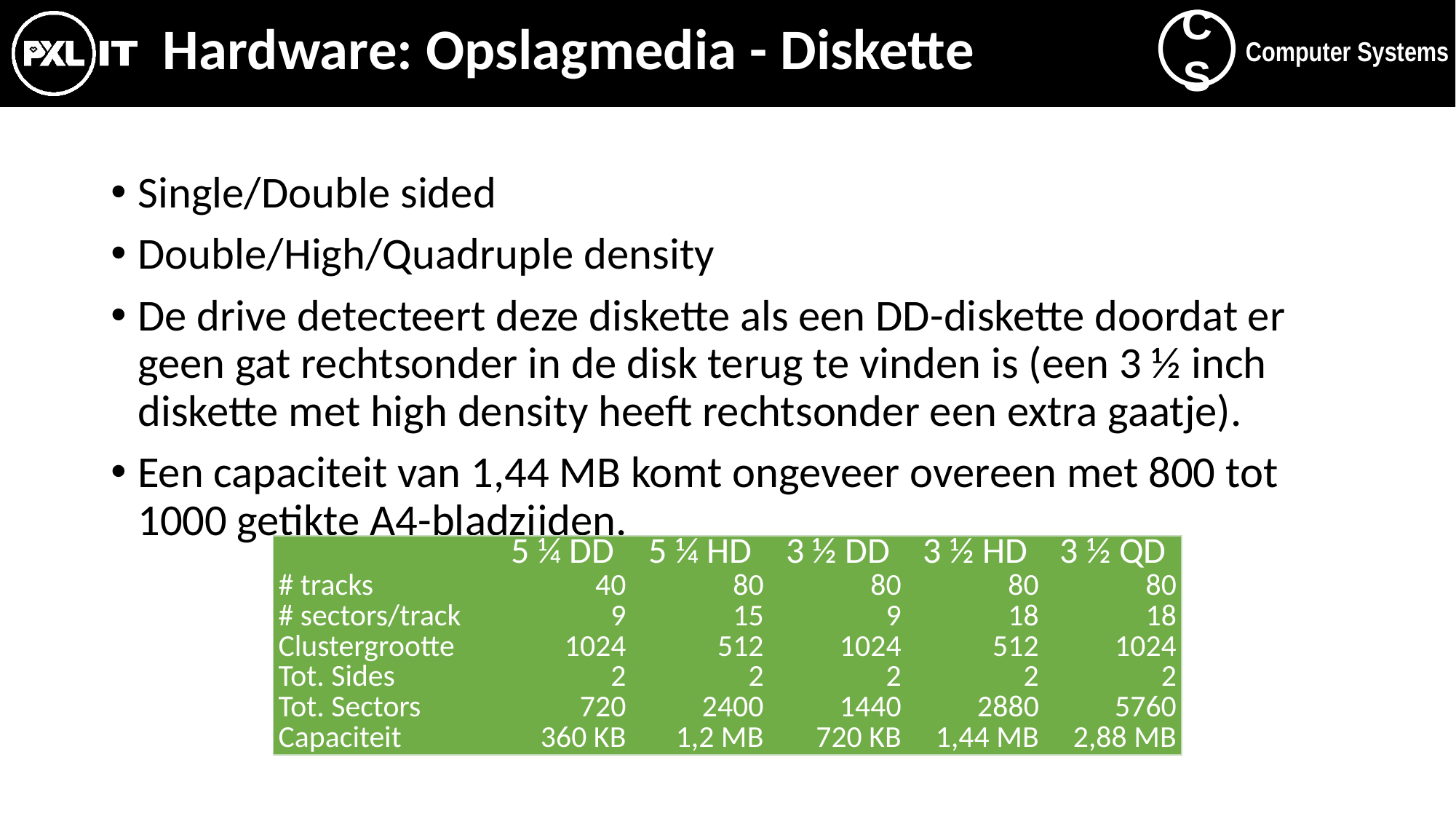

# Hardware: Opslagmedia - Diskette
Single/Double sided
Double/High/Quadruple density
De drive detecteert deze diskette als een DD-diskette doordat er geen gat rechtsonder in de disk terug te vinden is (een 3 ½ inch diskette met high density heeft rechtsonder een extra gaatje).
Een capaciteit van 1,44 MB komt ongeveer overeen met 800 tot 1000 getikte A4-bladzijden.

|  | 5 ¼ DD | 5 ¼ HD | 3 ½ DD | 3 ½ HD | 3 ½ QD |
| --- | --- | --- | --- | --- | --- |
| # tracks | 40 | 80 | 80 | 80 | 80 |
| # sectors/track | 9 | 15 | 9 | 18 | 18 |
| Clustergrootte | 1024 | 512 | 1024 | 512 | 1024 |
| Tot. Sides | 2 | 2 | 2 | 2 | 2 |
| Tot. Sectors | 720 | 2400 | 1440 | 2880 | 5760 |
| Capaciteit | 360 KB | 1,2 MB | 720 KB | 1,44 MB | 2,88 MB |